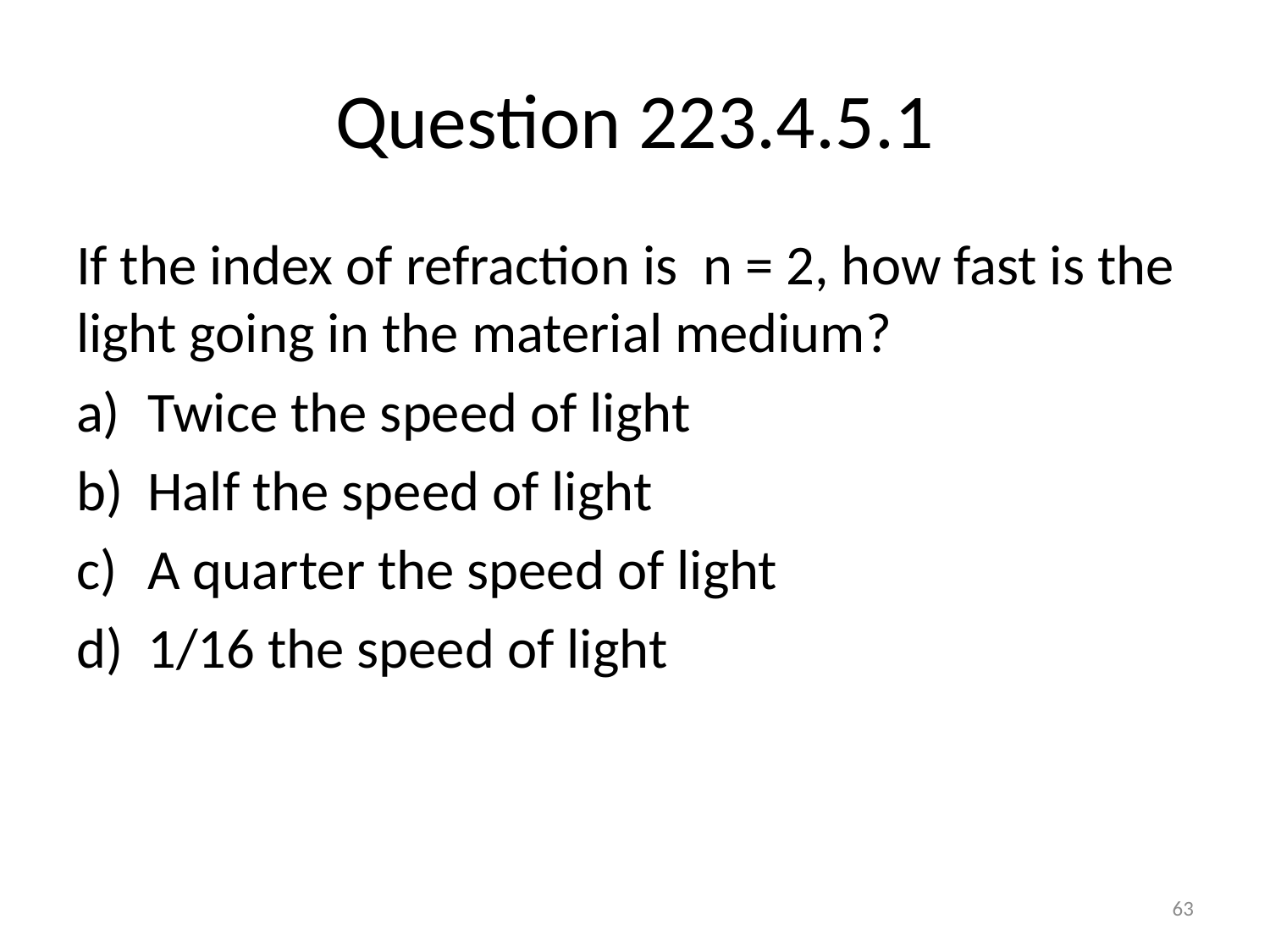

# Question 223.4.5.1
If the index of refraction is  n = 2, how fast is the light going in the material medium?
Twice the speed of light
Half the speed of light
A quarter the speed of light
1/16 the speed of light
63